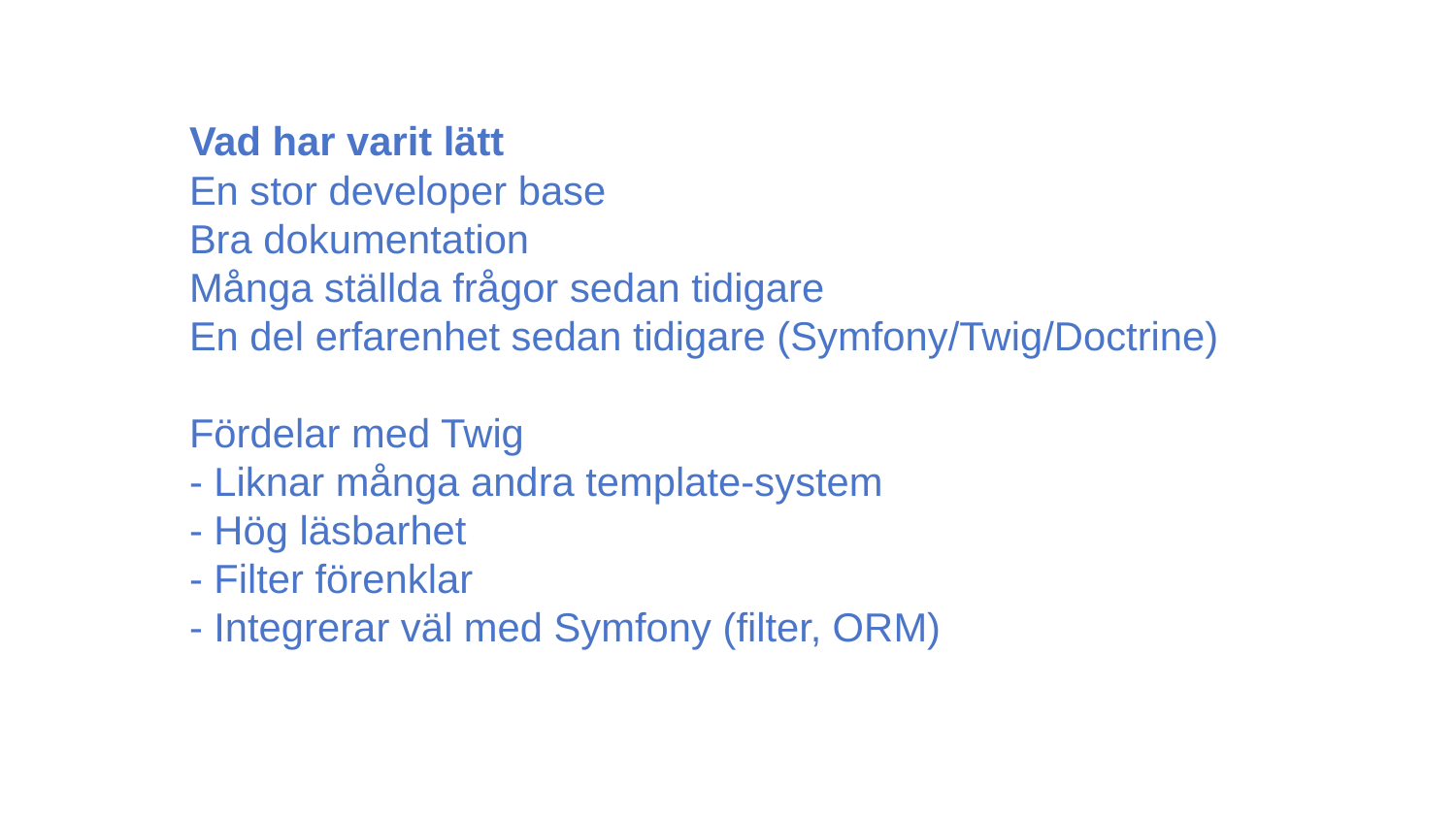

Vad har varit lätt
En stor developer base
Bra dokumentation
Många ställda frågor sedan tidigare
En del erfarenhet sedan tidigare (Symfony/Twig/Doctrine)

Fördelar med Twig
- Liknar många andra template-system
- Hög läsbarhet
- Filter förenklar
- Integrerar väl med Symfony (filter, ORM)